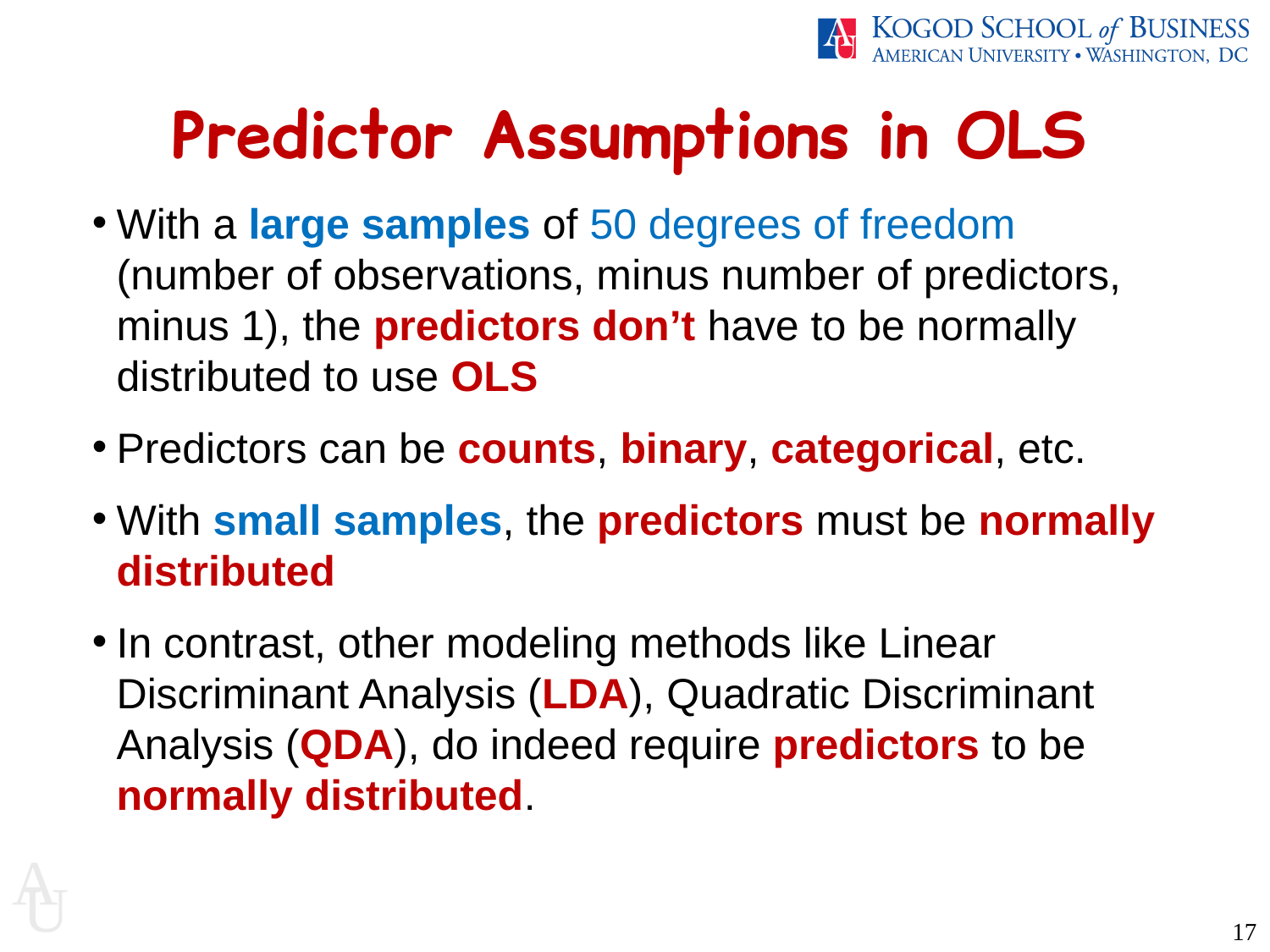

Predictor Assumptions in OLS
With a large samples of 50 degrees of freedom (number of observations, minus number of predictors, minus 1), the predictors don’t have to be normally distributed to use OLS
Predictors can be counts, binary, categorical, etc.
With small samples, the predictors must be normally distributed
In contrast, other modeling methods like Linear Discriminant Analysis (LDA), Quadratic Discriminant Analysis (QDA), do indeed require predictors to be normally distributed.

17